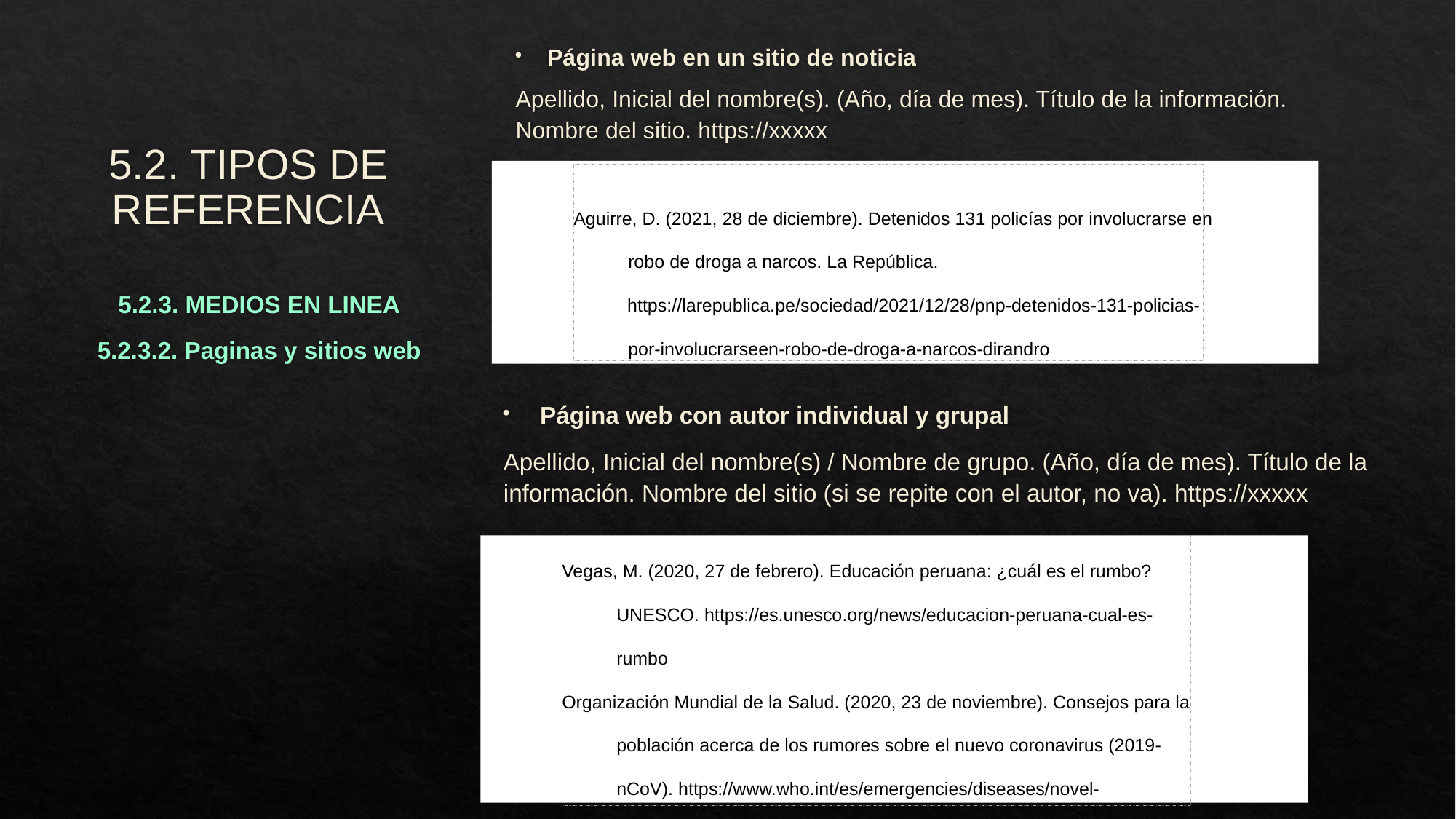

Página web en un sitio de noticia
Apellido, Inicial del nombre(s). (Año, día de mes). Título de la información. Nombre del sitio. https://xxxxx
# 5.2. TIPOS DE REFERENCIA

Aguirre, D. (2021, 28 de diciembre). Detenidos 131 policías por involucrarse en robo de droga a narcos. La República.
https://larepublica.pe/sociedad/2021/12/28/pnp-detenidos-131-policias-por-involucrarseen-robo-de-droga-a-narcos-dirandro/

5.2.3. MEDIOS EN LINEA
5.2.3.2. Paginas y sitios web
Página web con autor individual y grupal
Apellido, Inicial del nombre(s) / Nombre de grupo. (Año, día de mes). Título de la información. Nombre del sitio (si se repite con el autor, no va). https://xxxxx
Vegas, M. (2020, 27 de febrero). Educación peruana: ¿cuál es el rumbo? UNESCO. https://es.unesco.org/news/educacion-peruana-cual-es-rumbo
Organización Mundial de la Salud. (2020, 23 de noviembre). Consejos para la población acerca de los rumores sobre el nuevo coronavirus (2019-nCoV). https://www.who.int/es/emergencies/diseases/novel-coronavirus-2019/advice-for-public/ myth-busters